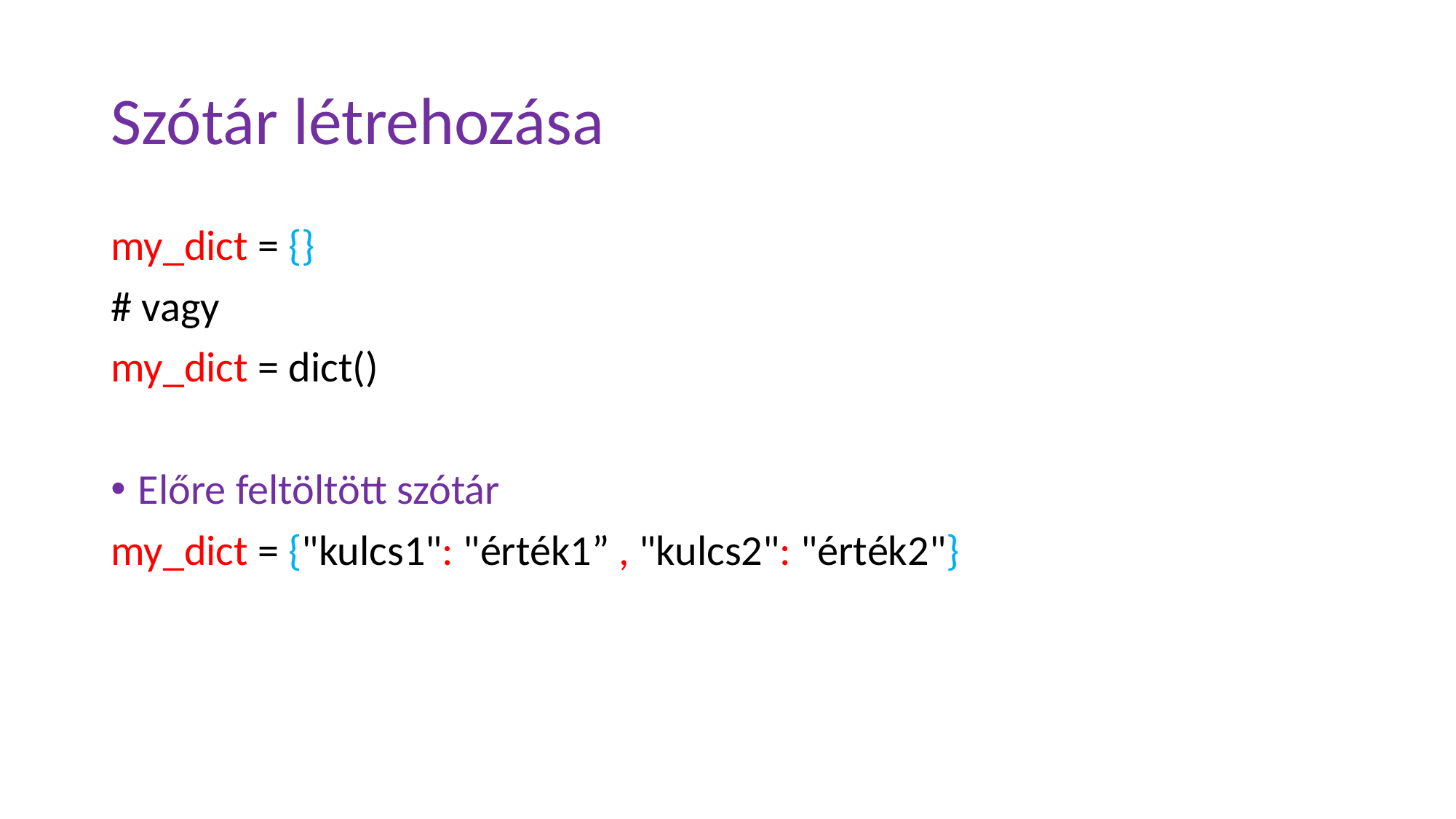

# Szótár létrehozása
my_dict = {}
# vagy
my_dict = dict()

Előre feltöltött szótár
my_dict = {"kulcs1": "érték1” , "kulcs2": "érték2"}